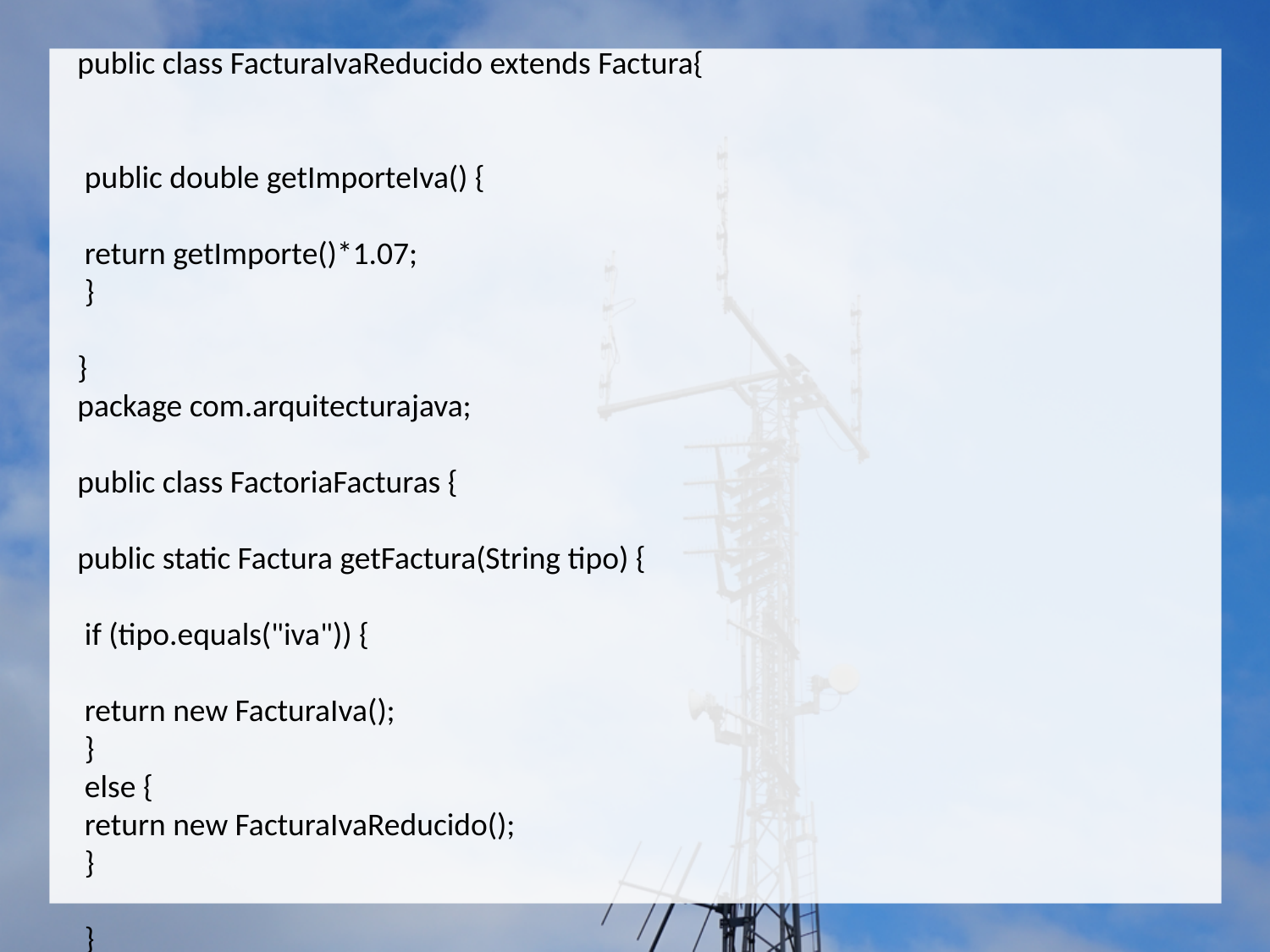

public class FacturaIvaReducido extends Factura{

 public double getImporteIva() {

 return getImporte()*1.07;
 }

}
package com.arquitecturajava;

public class FactoriaFacturas {

public static Factura getFactura(String tipo) {

 if (tipo.equals("iva")) {

 return new FacturaIva();
 }
 else {
 return new FacturaIvaReducido();
 }

 }
}